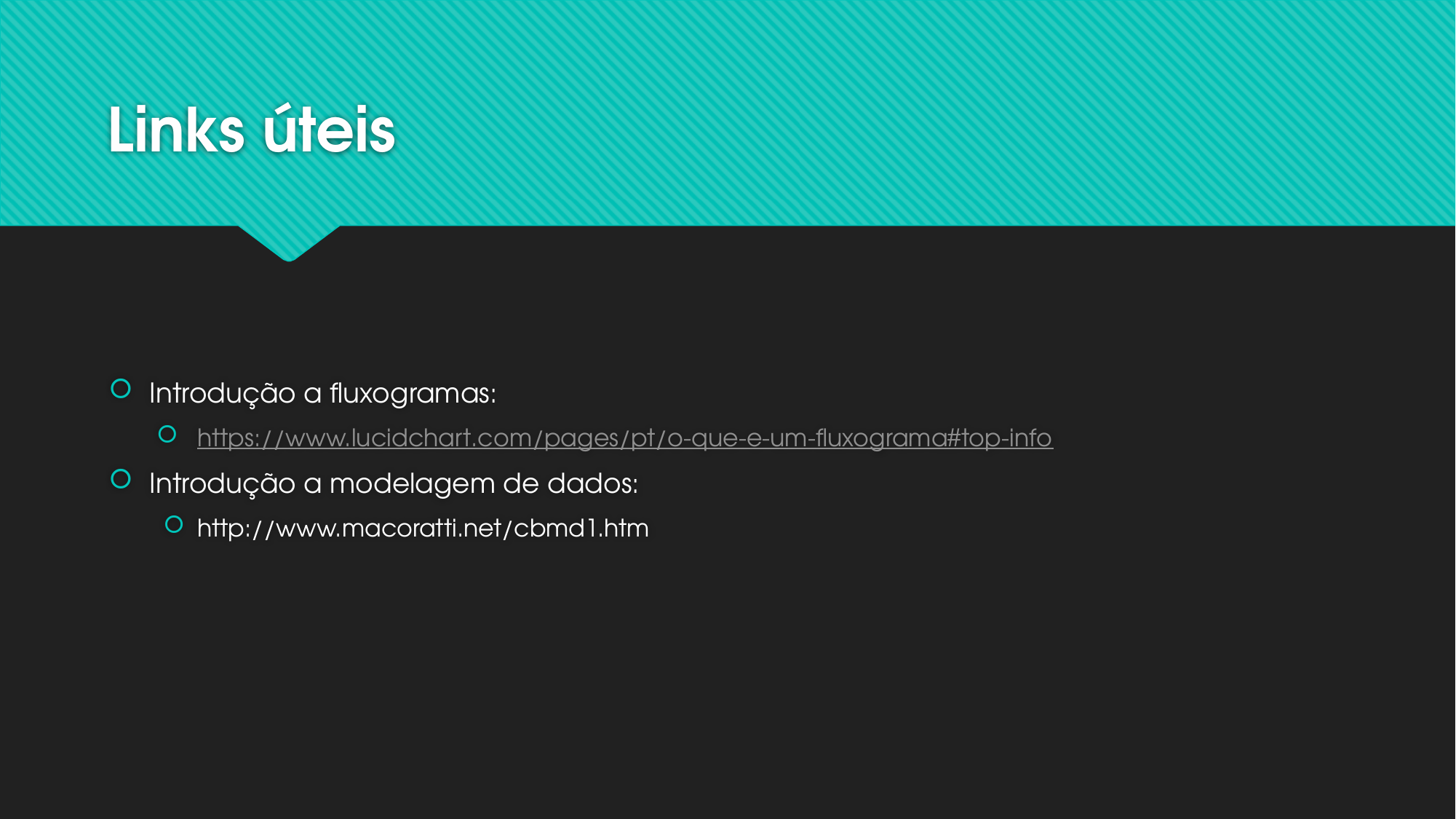

# Links úteis
Introdução a fluxogramas:
https://www.lucidchart.com/pages/pt/o-que-e-um-fluxograma#top-info
Introdução a modelagem de dados:
http://www.macoratti.net/cbmd1.htm